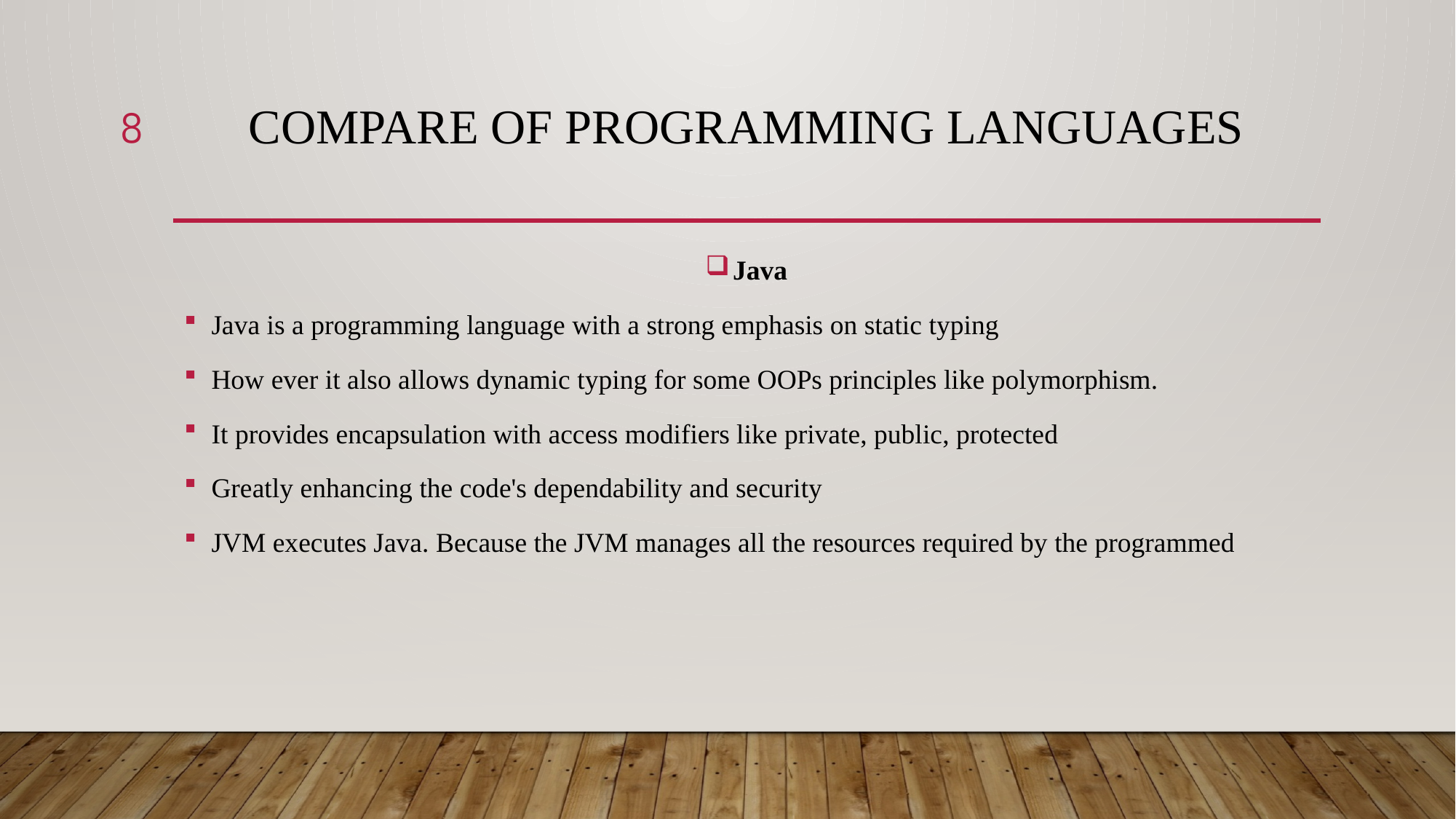

8
# Compare of Programming Languages
Java
Java is a programming language with a strong emphasis on static typing
How ever it also allows dynamic typing for some OOPs principles like polymorphism.
It provides encapsulation with access modifiers like private, public, protected
Greatly enhancing the code's dependability and security
JVM executes Java. Because the JVM manages all the resources required by the programmed